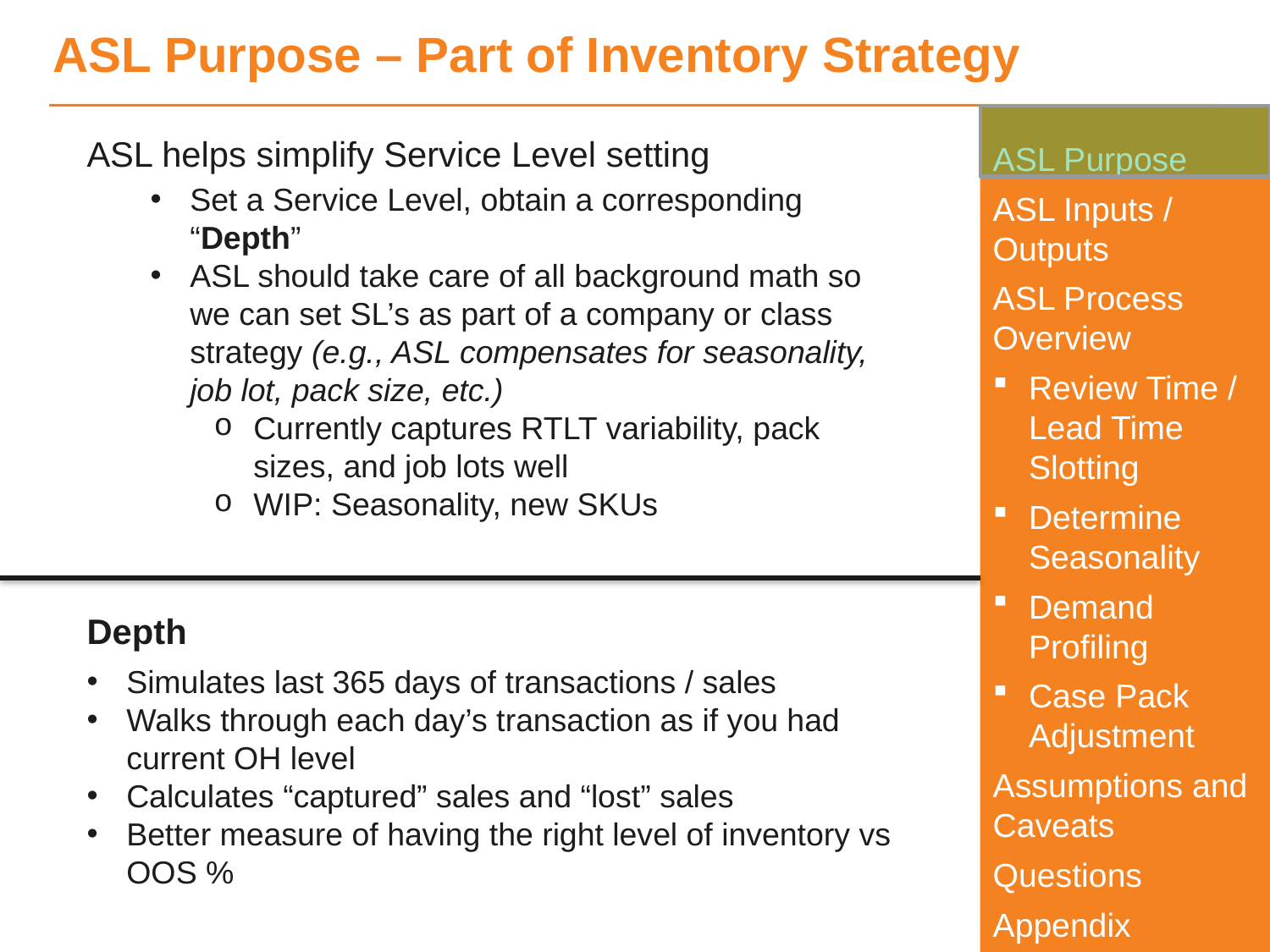

# ASL Purpose – Part of Inventory Strategy

ASL Purpose
ASL Inputs / Outputs
ASL Process Overview
Review Time / Lead Time Slotting
Determine Seasonality
Demand Profiling
Case Pack Adjustment
Assumptions and Caveats
Questions
Appendix
ASL helps simplify Service Level setting
Set a Service Level, obtain a corresponding “Depth”
ASL should take care of all background math so we can set SL’s as part of a company or class strategy (e.g., ASL compensates for seasonality, job lot, pack size, etc.)
Currently captures RTLT variability, pack sizes, and job lots well
WIP: Seasonality, new SKUs
Depth
Simulates last 365 days of transactions / sales
Walks through each day’s transaction as if you had current OH level
Calculates “captured” sales and “lost” sales
Better measure of having the right level of inventory vs OOS %